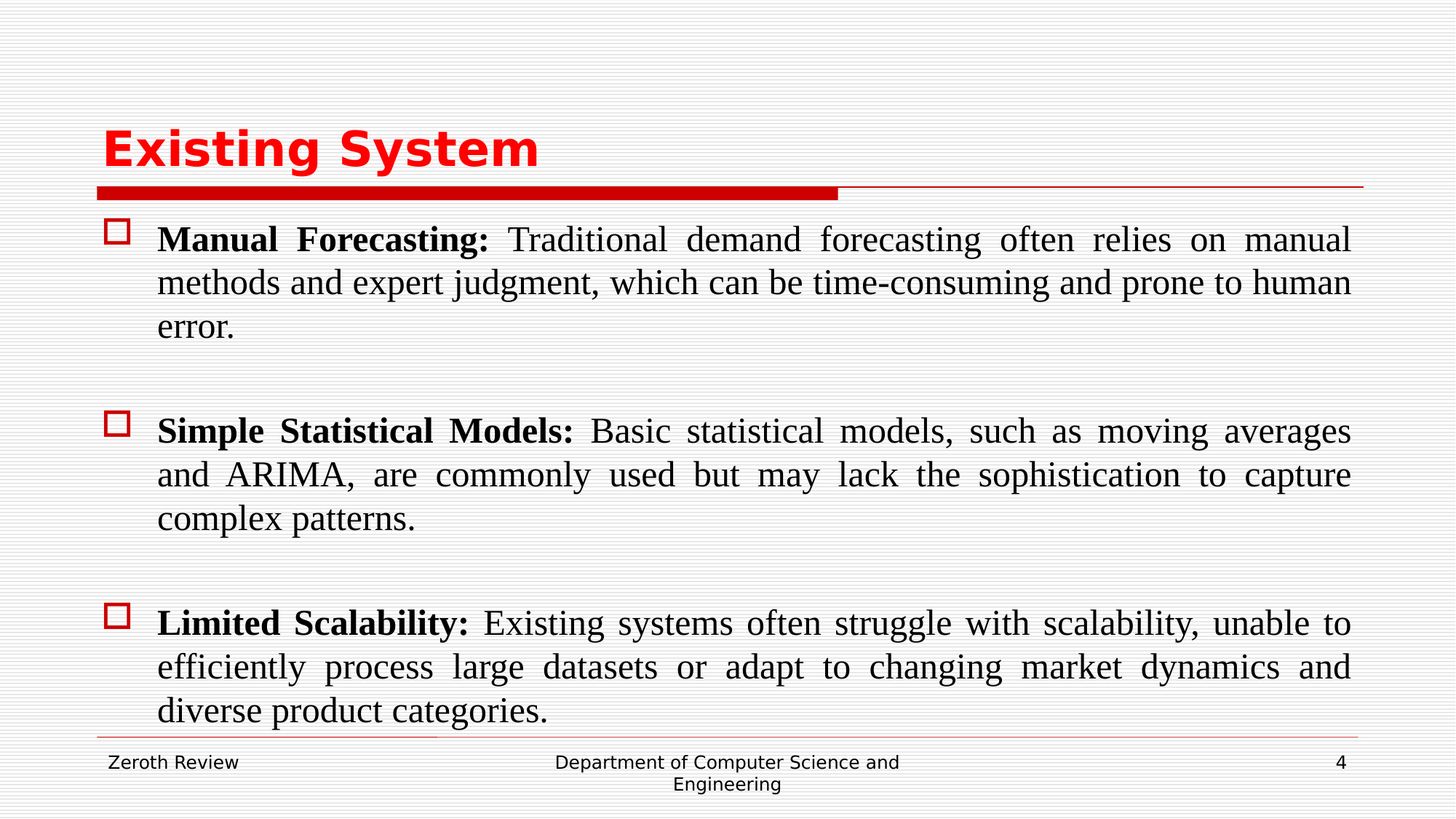

# Existing System
Manual Forecasting: Traditional demand forecasting often relies on manual methods and expert judgment, which can be time-consuming and prone to human error.

Simple Statistical Models: Basic statistical models, such as moving averages and ARIMA, are commonly used but may lack the sophistication to capture complex patterns.

Limited Scalability: Existing systems often struggle with scalability, unable to efficiently process large datasets or adapt to changing market dynamics and diverse product categories.

Zeroth Review
Department of Computer Science and Engineering
4